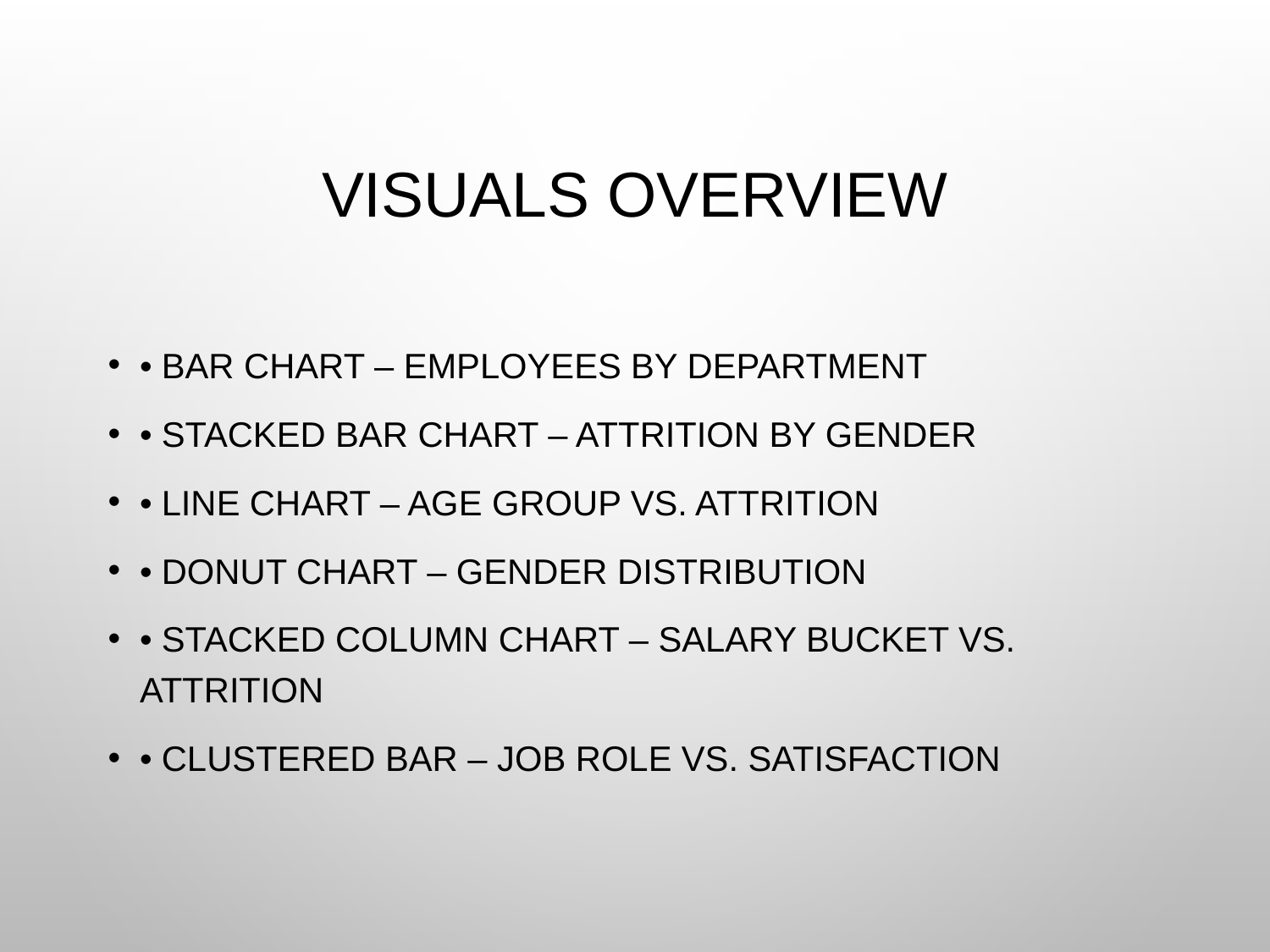

# Visuals Overview
• Bar Chart – Employees by Department
• Stacked Bar Chart – Attrition by Gender
• Line Chart – Age Group vs. Attrition
• Donut Chart – Gender Distribution
• Stacked Column Chart – Salary Bucket vs. Attrition
• Clustered Bar – Job Role vs. Satisfaction